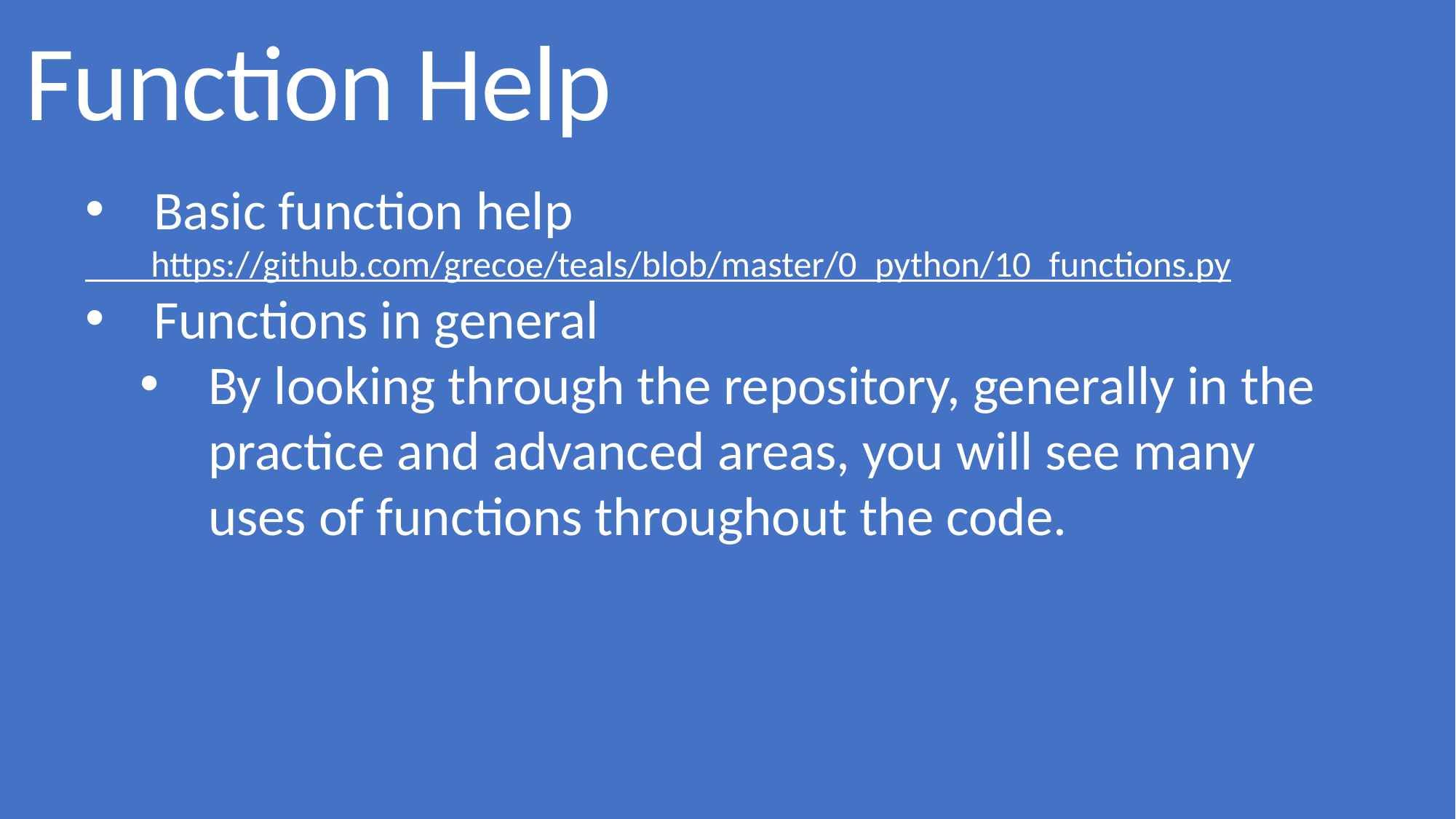

# Function Help
Basic function help
        https://github.com/grecoe/teals/blob/master/0_python/10_functions.py
Functions in general
By looking through the repository, generally in the practice and advanced areas, you will see many uses of functions throughout the code.